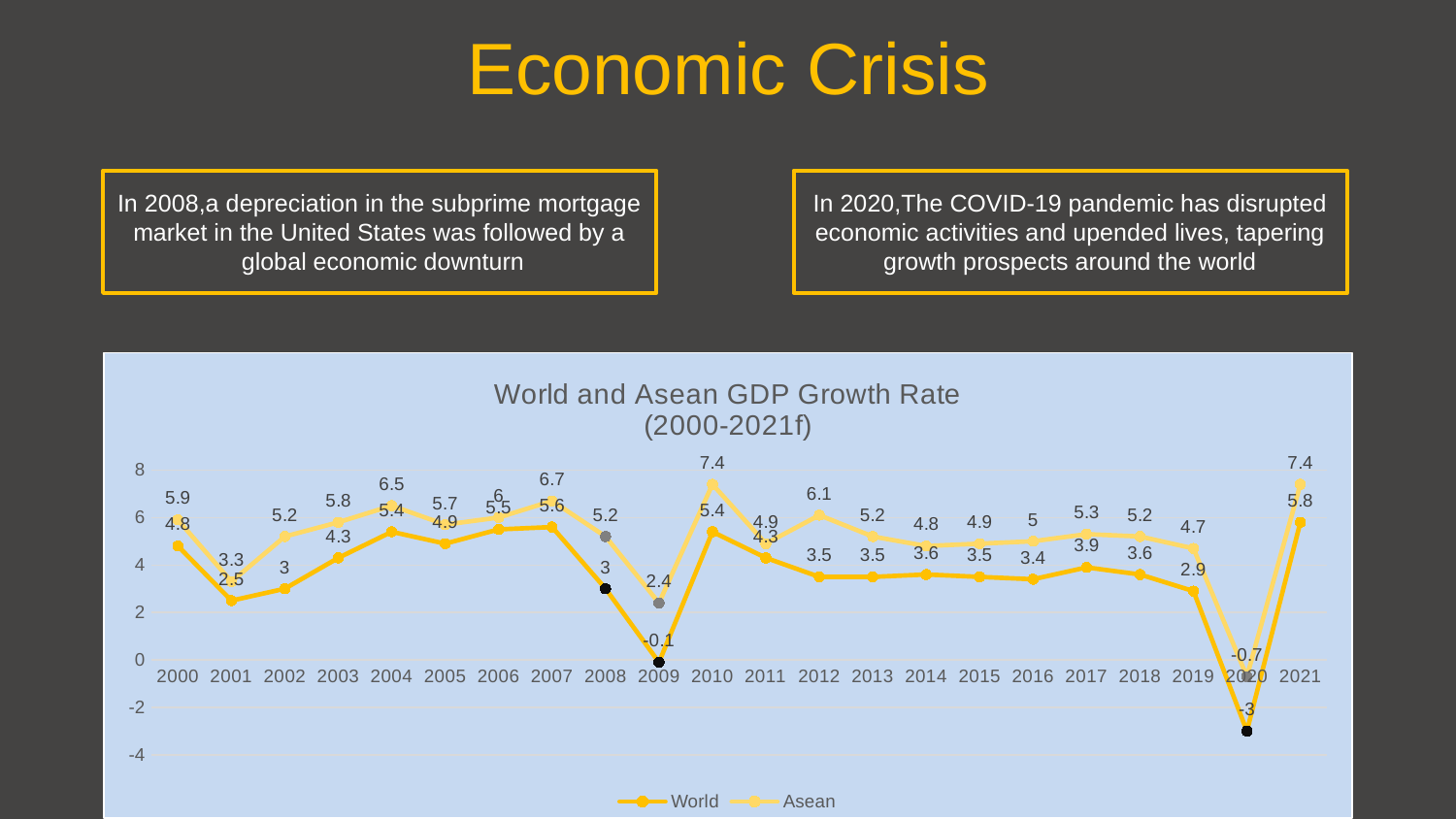

Economic Crisis
In 2008,a depreciation in the subprime mortgage market in the United States was followed by a
 global economic downturn
In 2020,The COVID-19 pandemic has disrupted economic activities and upended lives, tapering growth prospects around the world

### Chart: World and Asean GDP Growth Rate
(2000-2021f)

| Category | World | Asean |
|---|---|---|
| 2000 | 4.8 | 5.9 |
| 2001 | 2.5 | 3.3 |
| 2002 | 3.0 | 5.2 |
| 2003 | 4.3 | 5.8 |
| 2004 | 5.4 | 6.5 |
| 2005 | 4.9 | 5.7 |
| 2006 | 5.5 | 6.0 |
| 2007 | 5.6 | 6.7 |
| 2008 | 3.0 | 5.2 |
| 2009 | -0.1 | 2.4 |
| 2010 | 5.4 | 7.4 |
| 2011 | 4.3 | 4.9 |
| 2012 | 3.5 | 6.1 |
| 2013 | 3.5 | 5.2 |
| 2014 | 3.6 | 4.8 |
| 2015 | 3.5 | 4.9 |
| 2016 | 3.4 | 5.0 |
| 2017 | 3.9 | 5.3 |
| 2018 | 3.6 | 5.2 |
| 2019 | 2.9 | 4.7 |
| 2020 | -3.0 | -0.7 |
| 2021 | 5.8 | 7.4 |